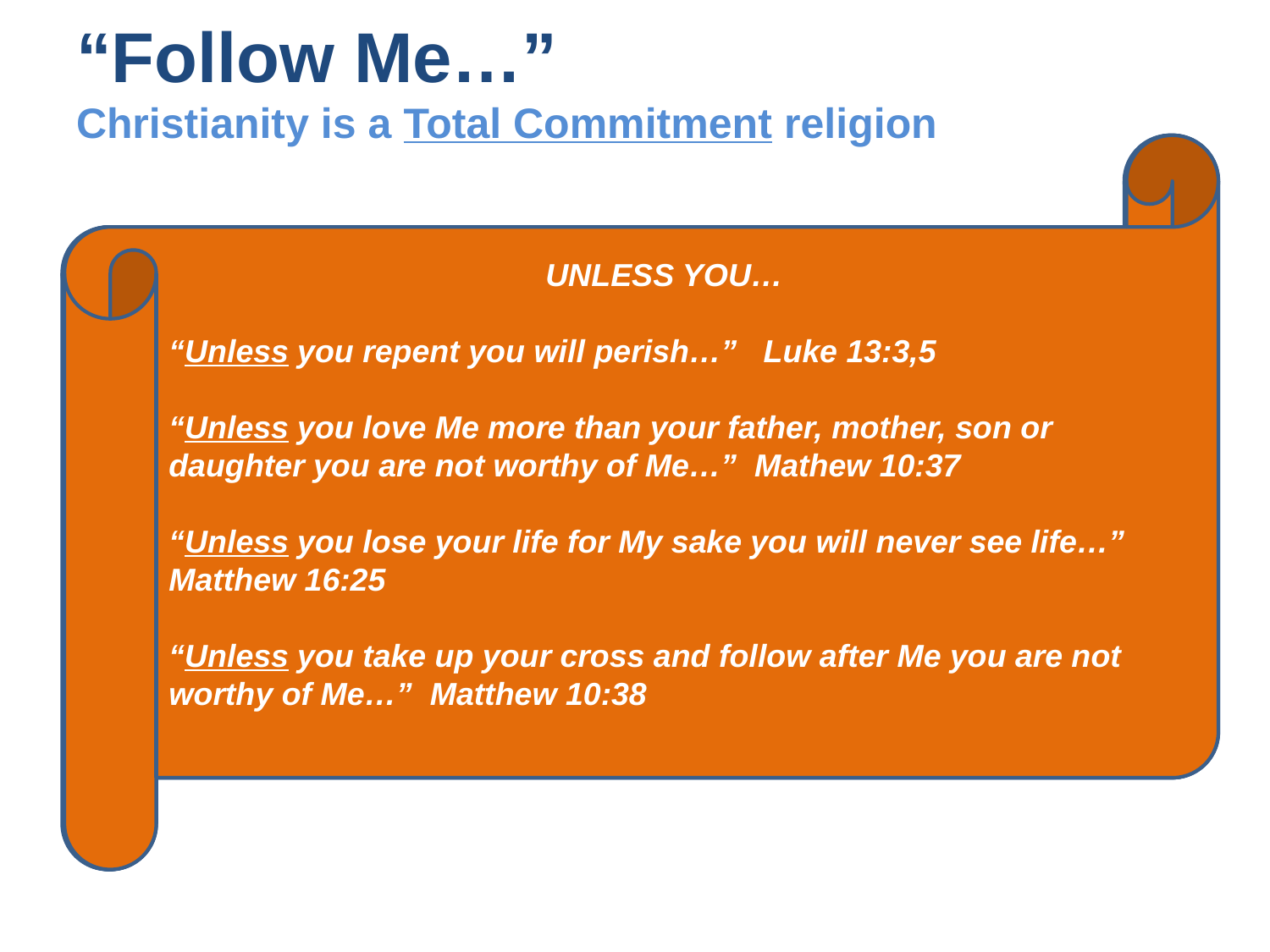

# “Follow Me…” Christianity is a Total Commitment religion
UNLESS YOU…

“Unless you repent you will perish…”   Luke 13:3,5

“Unless you love Me more than your father, mother, son or daughter you are not worthy of Me…”  Mathew 10:37

“Unless you lose your life for My sake you will never see life…”  Matthew 16:25

“Unless you take up your cross and follow after Me you are not worthy of Me…”  Matthew 10:38

ENDURE TO THE END

But the person who endures to the end will be saved.  And this gospel of the kingdom will be preached throughout the whole inhabited earth as a testimony to all nations, and then the end will come.  Matthew 24:13 (NET)

And to the one who conquers and continues in my deeds until the end, I will give him authority over the nations…  Revelation 2:26 (NET)
BE BAPTIZED

He said to them, “Go into all the world and preach the gospel to every creature.  The one who believes and is baptized will be saved, but the one who does not believe will be condemned.”   Mark 16:16 (NET)

Peter said to them, “Repent, and each one of you be baptized in the name of Jesus Christ for the forgiveness of your sins, and you will receive the gift of the Holy Spirit.  For the promise is for you and your children, and for all who are far away, as many as the Lord our God will call to Himself.”   Acts 2:38-39 (NET)
REPENT OF YOUR SINS

But unless you repent, you will all perish as well!  Luke 13:3 (NET)

 But the things God foretold long ago through all the prophets – that His Christ would suffer – He has fulfilled in this way.  Therefore repent and turn back so that your sins may be wiped out, so that times of refreshing may come from the presence of the Lord, and so that He may send the Messiah appointed for you – that is, Jesus.  Acts 3:18-20 (NET)
EXHIBIT A BELIEVING FAITH

For this is the way God loved the world: He gave his one and only Son, so that everyone who believes in Him will not perish but have eternal life.   John 3:16 (NET)

And truly Jesus did many other signs in the presence of His disciples, which are not written in this book; but these are written that you may believe that Jesus is the Christ, the Son of God, and that believing you may have life in His name.  John 20:30-31 (NKJV)